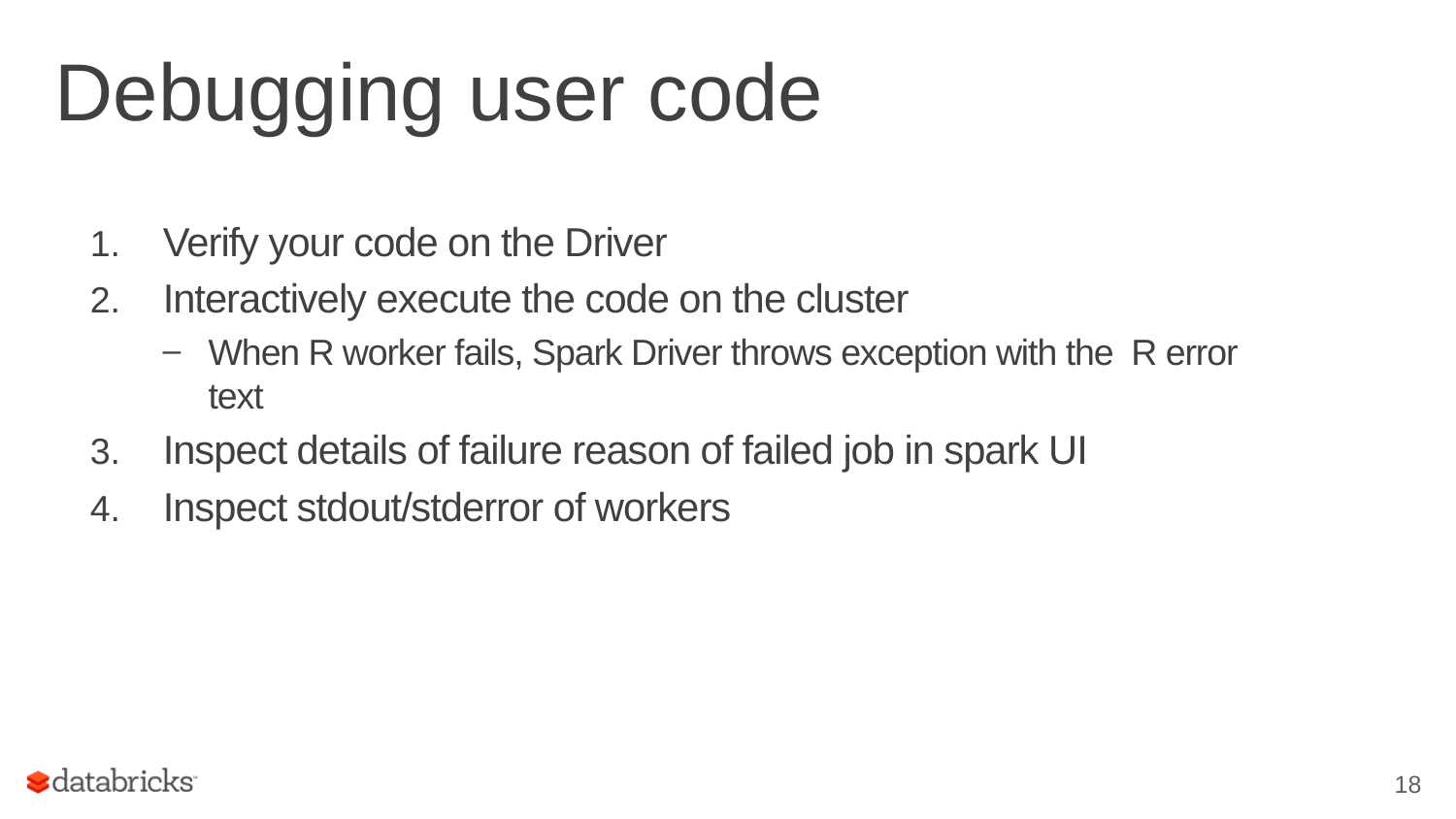

# Debugging user code
Verify your code on the Driver
Interactively execute the code on the cluster
When R worker fails, Spark Driver throws exception with the  R error text
Inspect details of failure reason of failed job in spark UI
Inspect stdout/stderror of workers

18